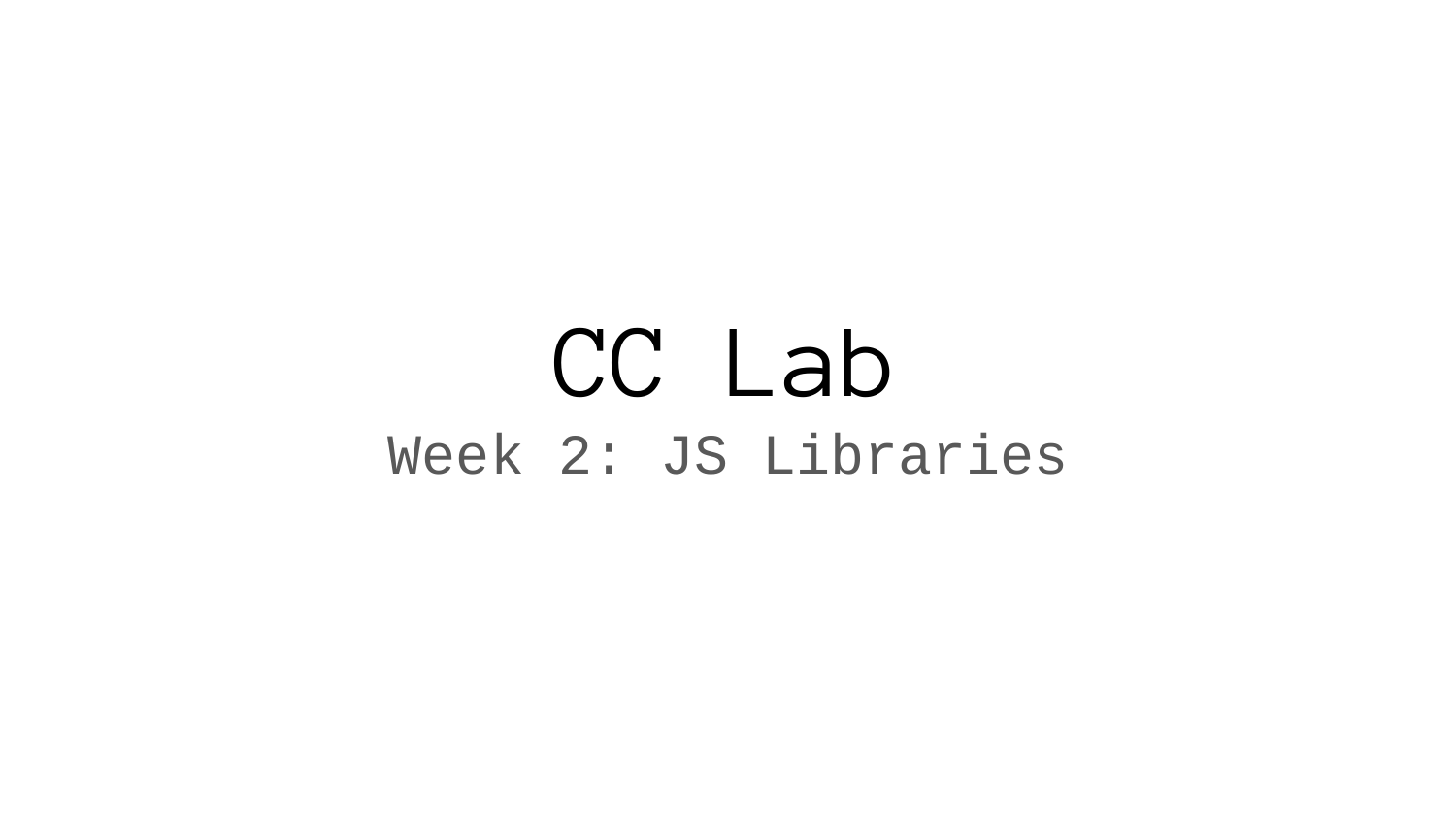

# CC Lab
Week 2: JS Libraries